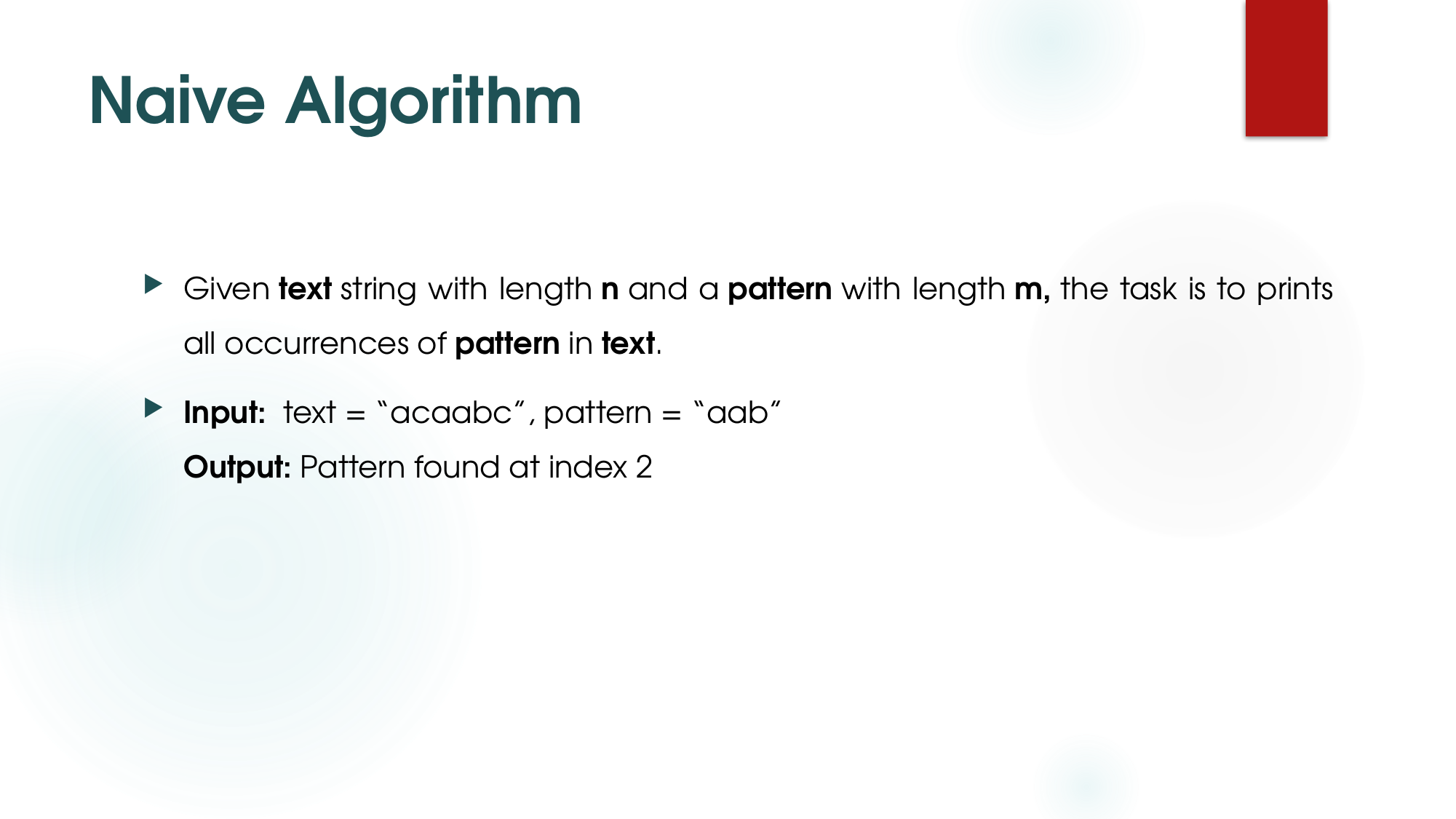

# Naive Algorithm
Given text string with length n and a pattern with length m, the task is to prints all occurrences of pattern in text.
Input:  text = “acaabc”, pattern = “aab”
Output: Pattern found at index 2